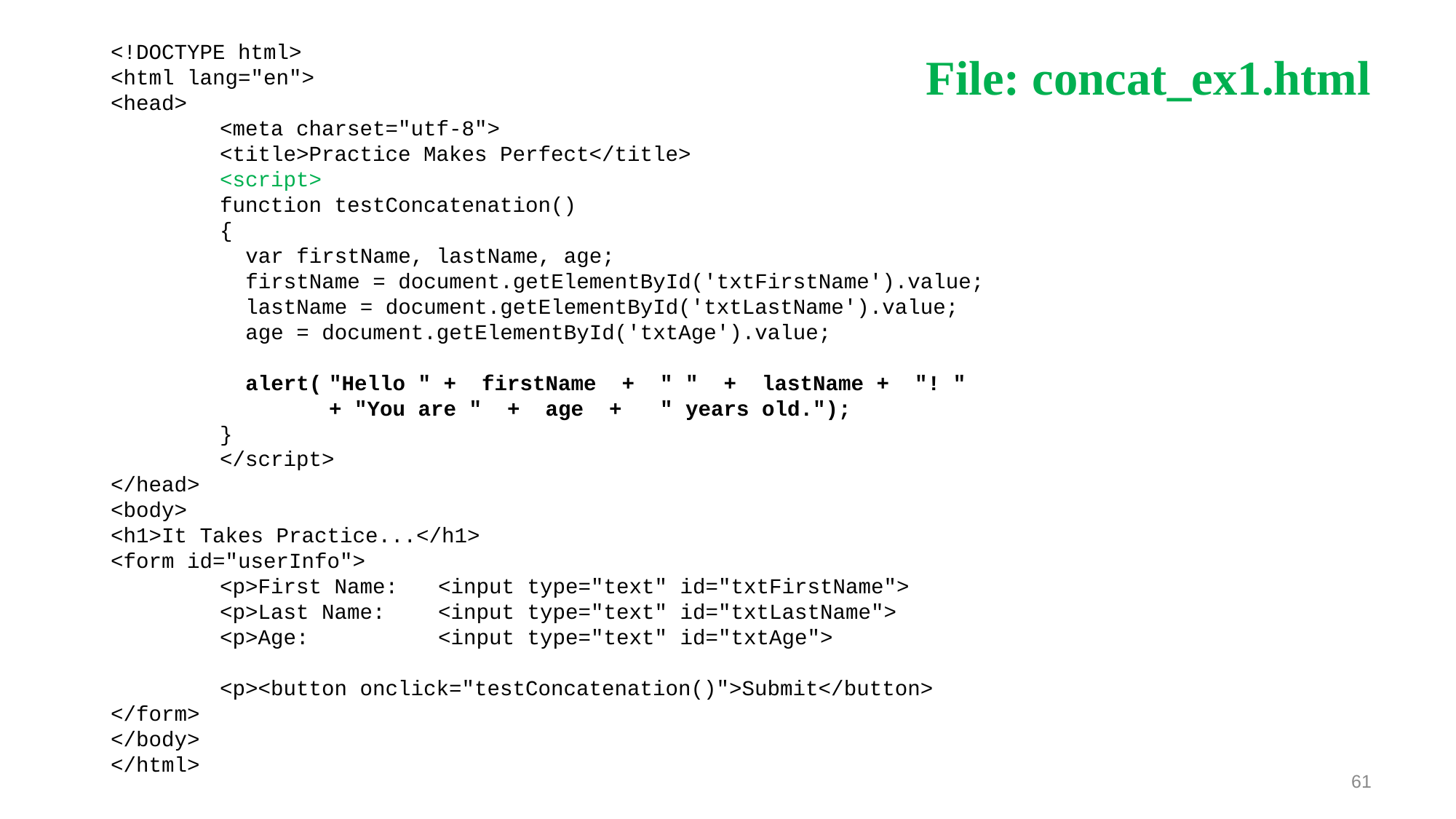

# File: concat_ex1.html
<!DOCTYPE html>
<html lang="en">
<head>
	<meta charset="utf-8">
	<title>Practice Makes Perfect</title>
	<script>
	function testConcatenation()
	{
	  var firstName, lastName, age;
	  firstName = document.getElementById('txtFirstName').value;
	  lastName = document.getElementById('txtLastName').value;
	  age = document.getElementById('txtAge').value;

	  alert(	"Hello " +  firstName  +  " "  +  lastName +  "! "
	  	+ "You are "  +  age  +   " years old.");
	}
	</script>
</head>
<body>
<h1>It Takes Practice...</h1>
<form id="userInfo">
	<p>First Name: 	<input type="text" id="txtFirstName">
	<p>Last Name:  	<input type="text" id="txtLastName">
	<p>Age: 		<input type="text" id="txtAge">

	<p><button onclick="testConcatenation()">Submit</button>
</form>
</body>
</html>
61